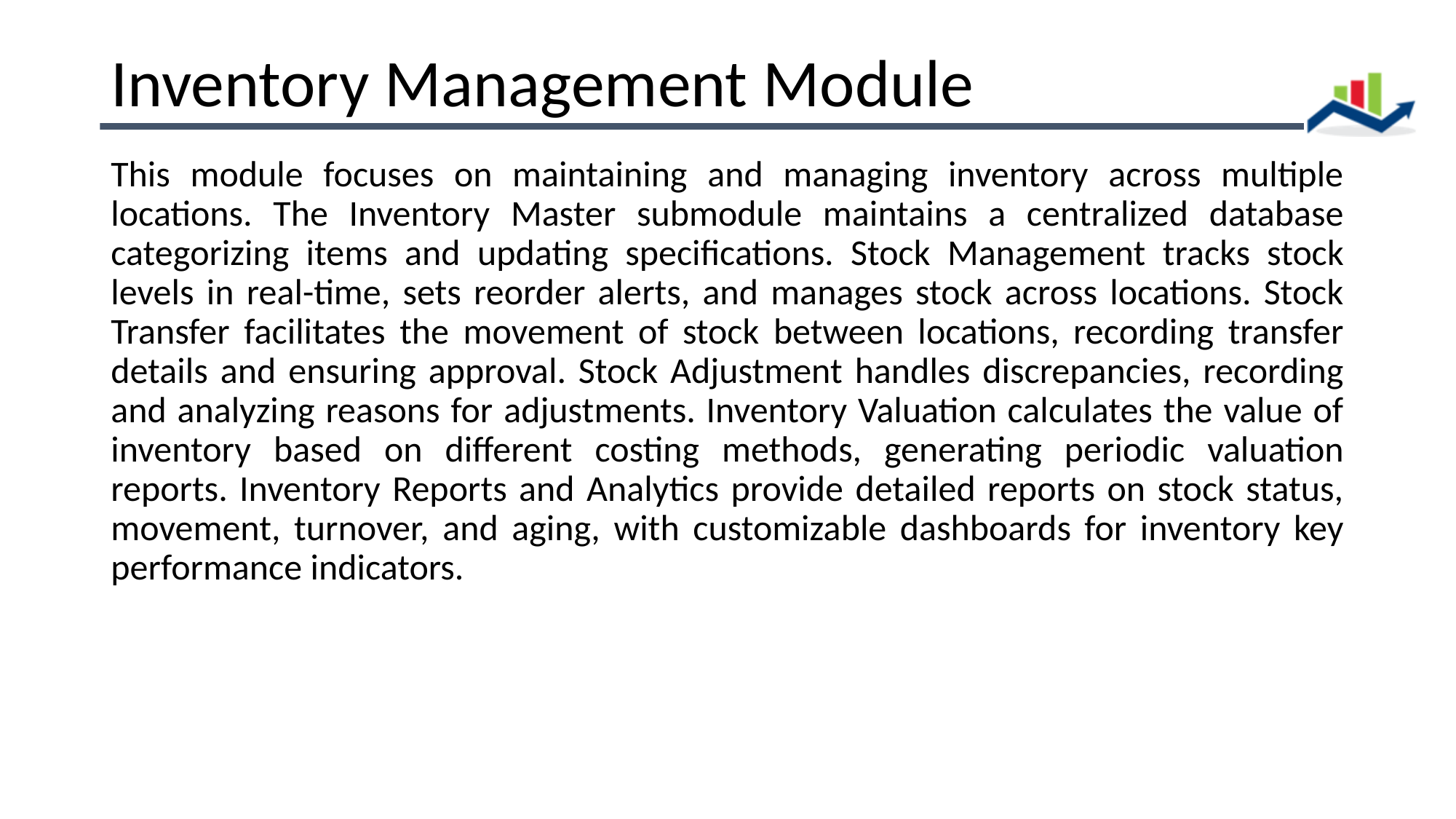

# Inventory Management Module
This module focuses on maintaining and managing inventory across multiple locations. The Inventory Master submodule maintains a centralized database categorizing items and updating specifications. Stock Management tracks stock levels in real-time, sets reorder alerts, and manages stock across locations. Stock Transfer facilitates the movement of stock between locations, recording transfer details and ensuring approval. Stock Adjustment handles discrepancies, recording and analyzing reasons for adjustments. Inventory Valuation calculates the value of inventory based on different costing methods, generating periodic valuation reports. Inventory Reports and Analytics provide detailed reports on stock status, movement, turnover, and aging, with customizable dashboards for inventory key performance indicators.